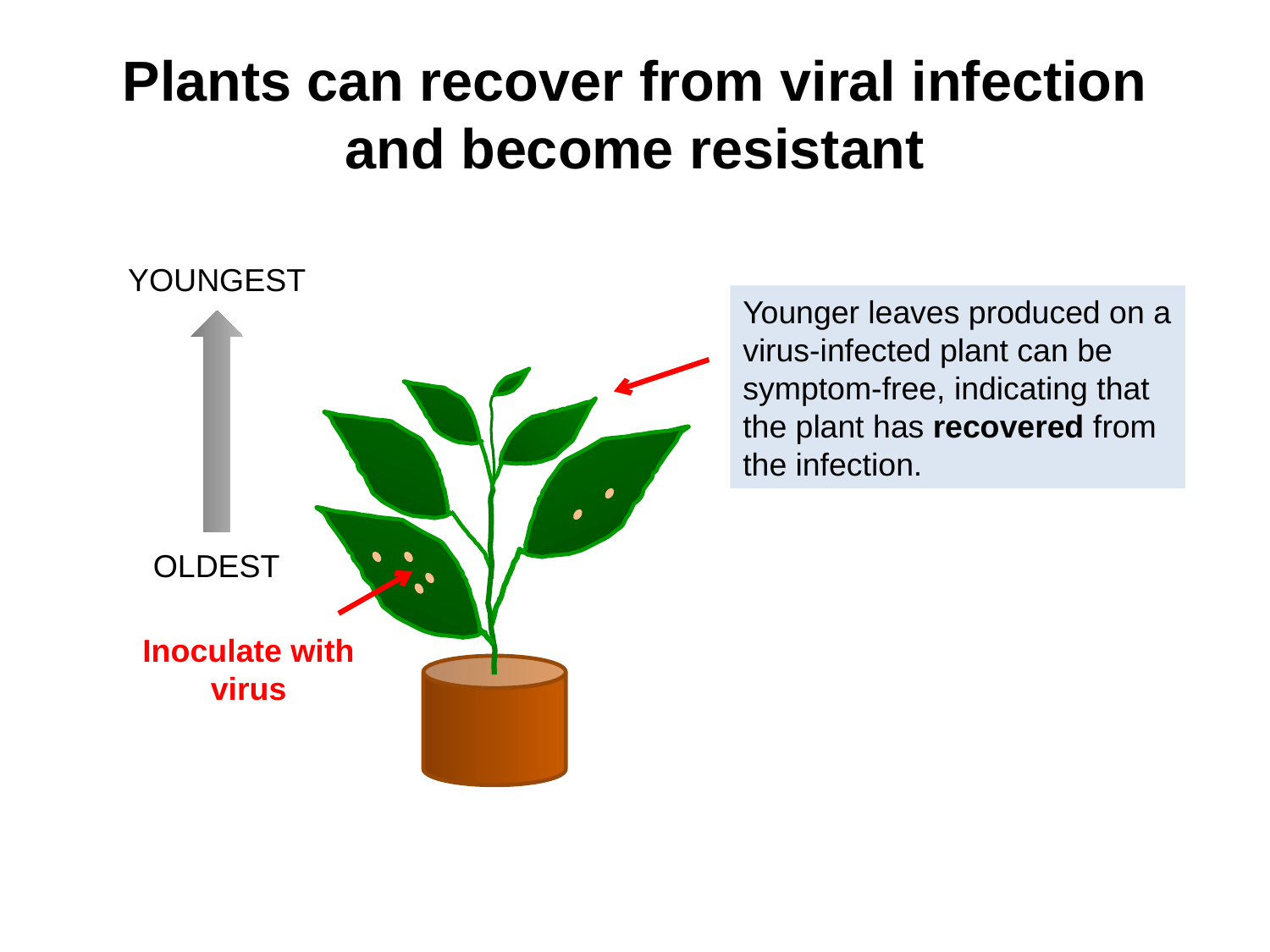

# Plants can recover from viral infection and become resistant
OLDEST
YOUNGEST

Inoculate with virus

Younger leaves produced on a virus-infected plant can be symptom-free, indicating that the plant has recovered from the infection.